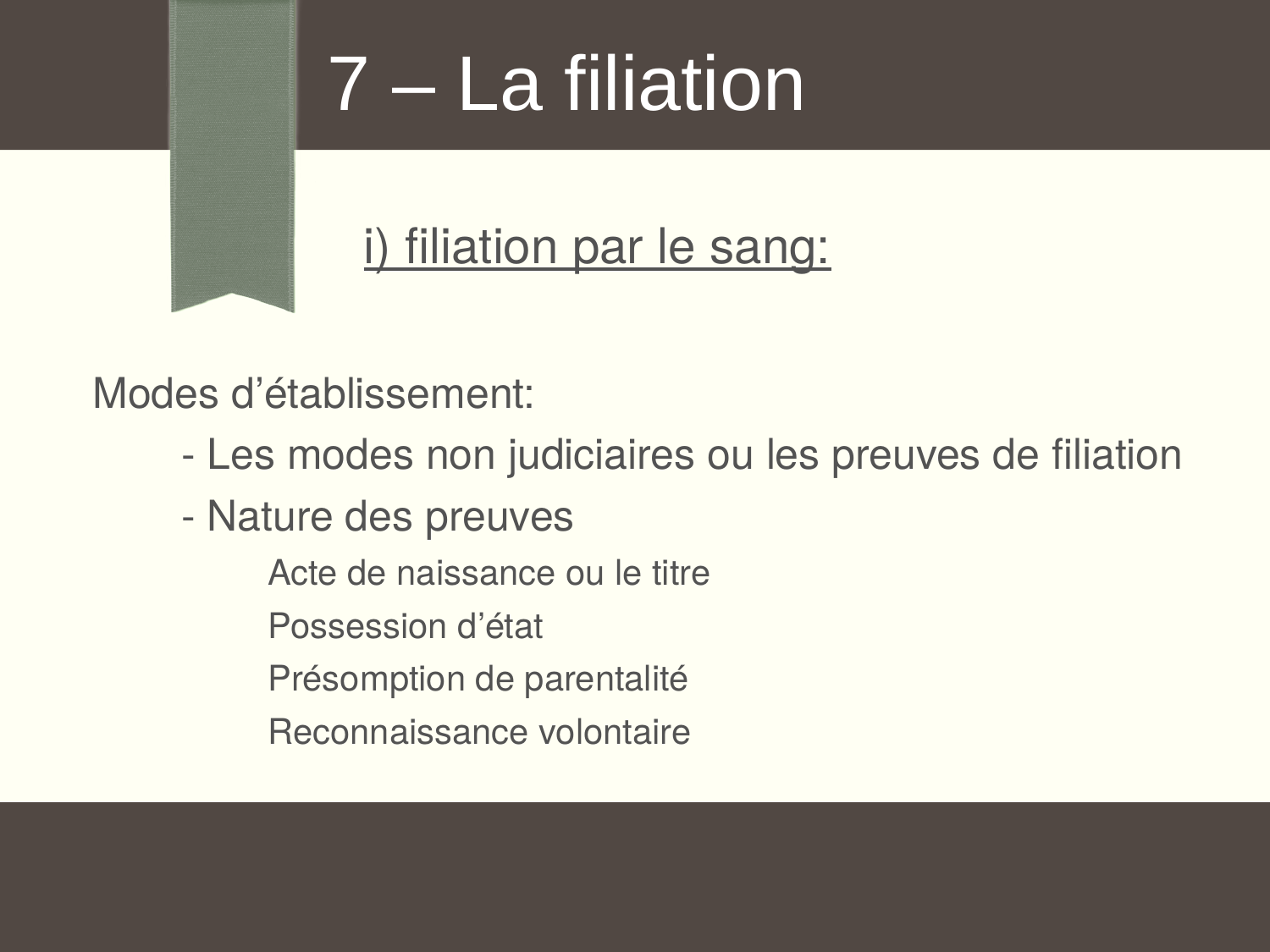

7 – La filiation

			i) filiation par le sang:

Modes d’établissement:
- Les modes non judiciaires ou les preuves de filiation
- Nature des preuves
Acte de naissance ou le titre
Possession d’état
Présomption de parentalité
Reconnaissance volontaire